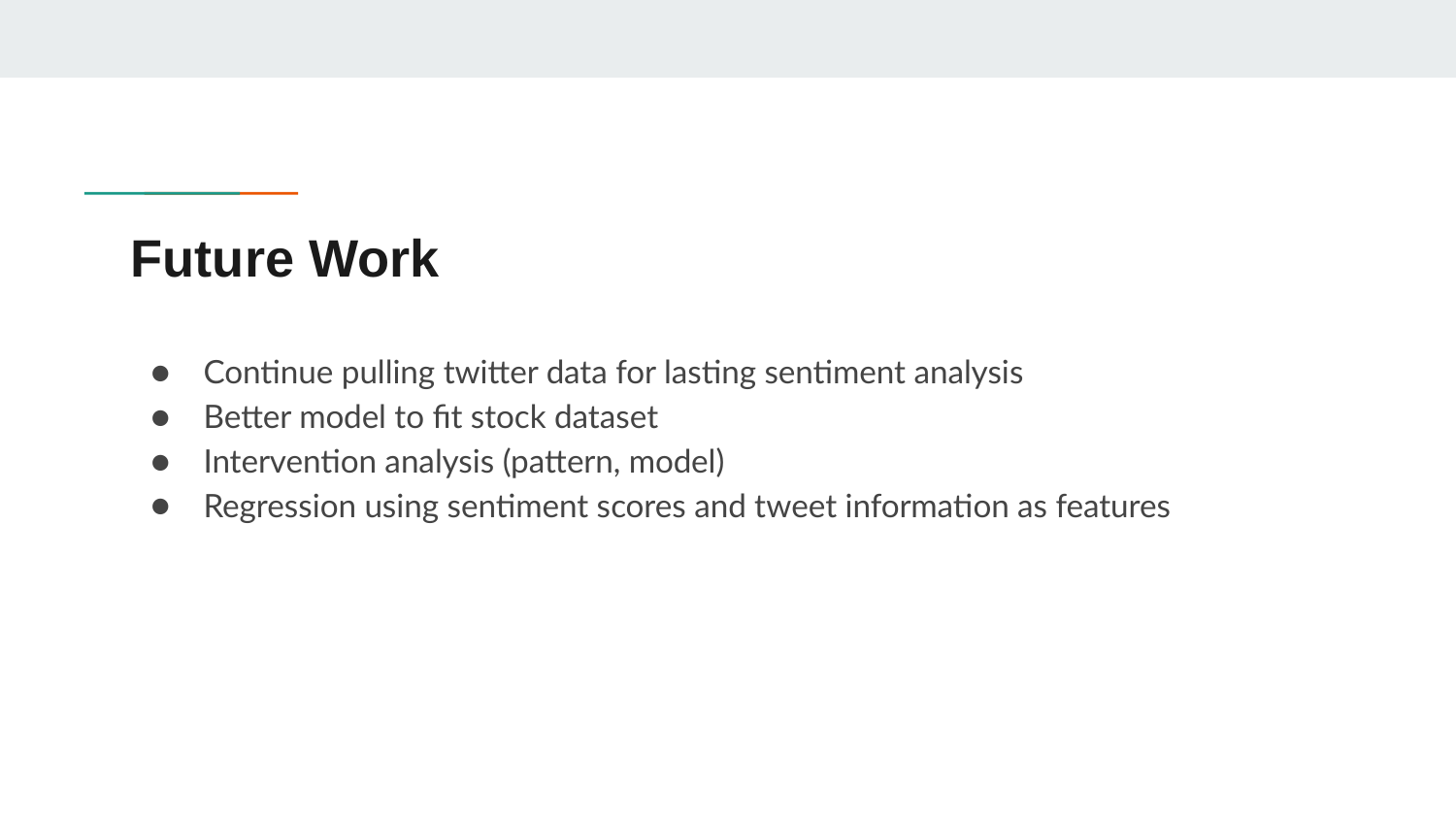

# Future Work
Continue pulling twitter data for lasting sentiment analysis
Better model to fit stock dataset
Intervention analysis (pattern, model)
Regression using sentiment scores and tweet information as features